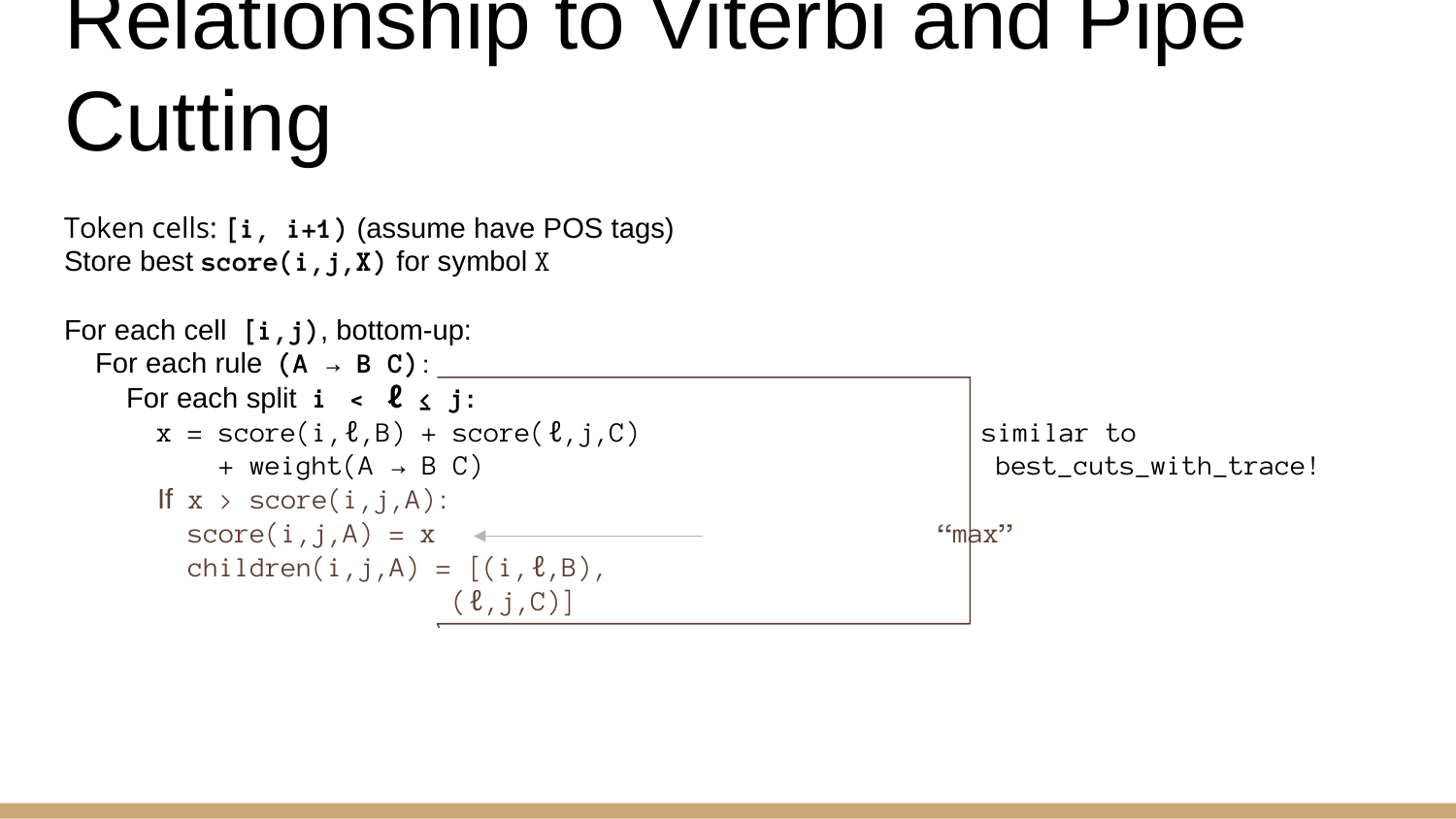

# Relationship to Viterbi and Pipe Cutting
Token cells: [i, i+1) (assume have POS tags)
Store best score(i,j,X) for symbol X

For each cell [i,j), bottom-up:
  For each rule (A → B C):
    For each split i ﹤ ℓ ≤ j:
      x = score(i,ℓ,B) + score(ℓ,j,C)                      similar to
          + weight(A → B C)                                 best_cuts_with_trace!
      If x > score(i,j,A):
        score(i,j,A) = x				“max”
        children(i,j,A) = [(i,ℓ,B),
                         (ℓ,j,C)]